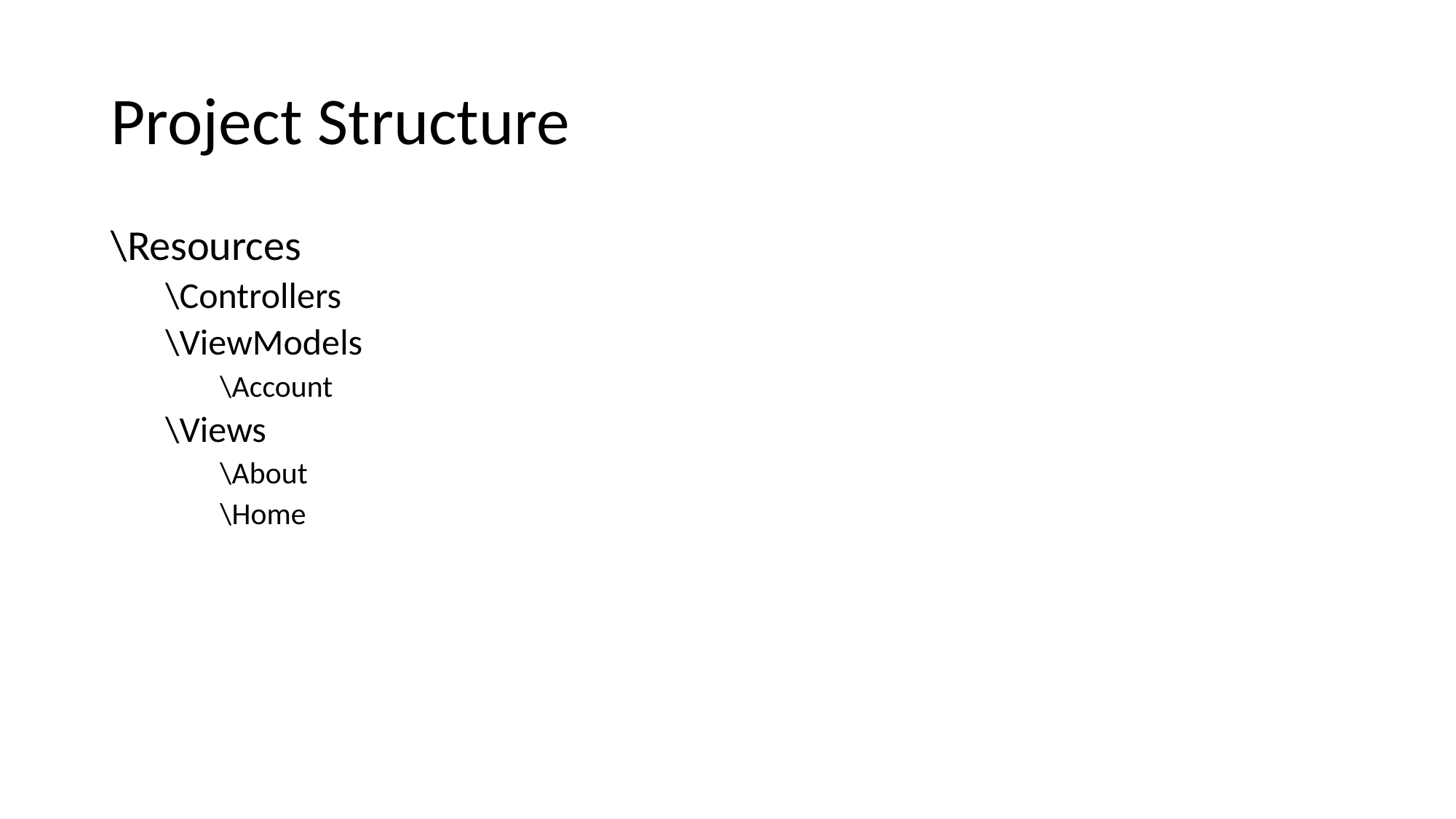

# Project Structure
\Resources
\Controllers
\ViewModels
\Account
\Views
\About
\Home